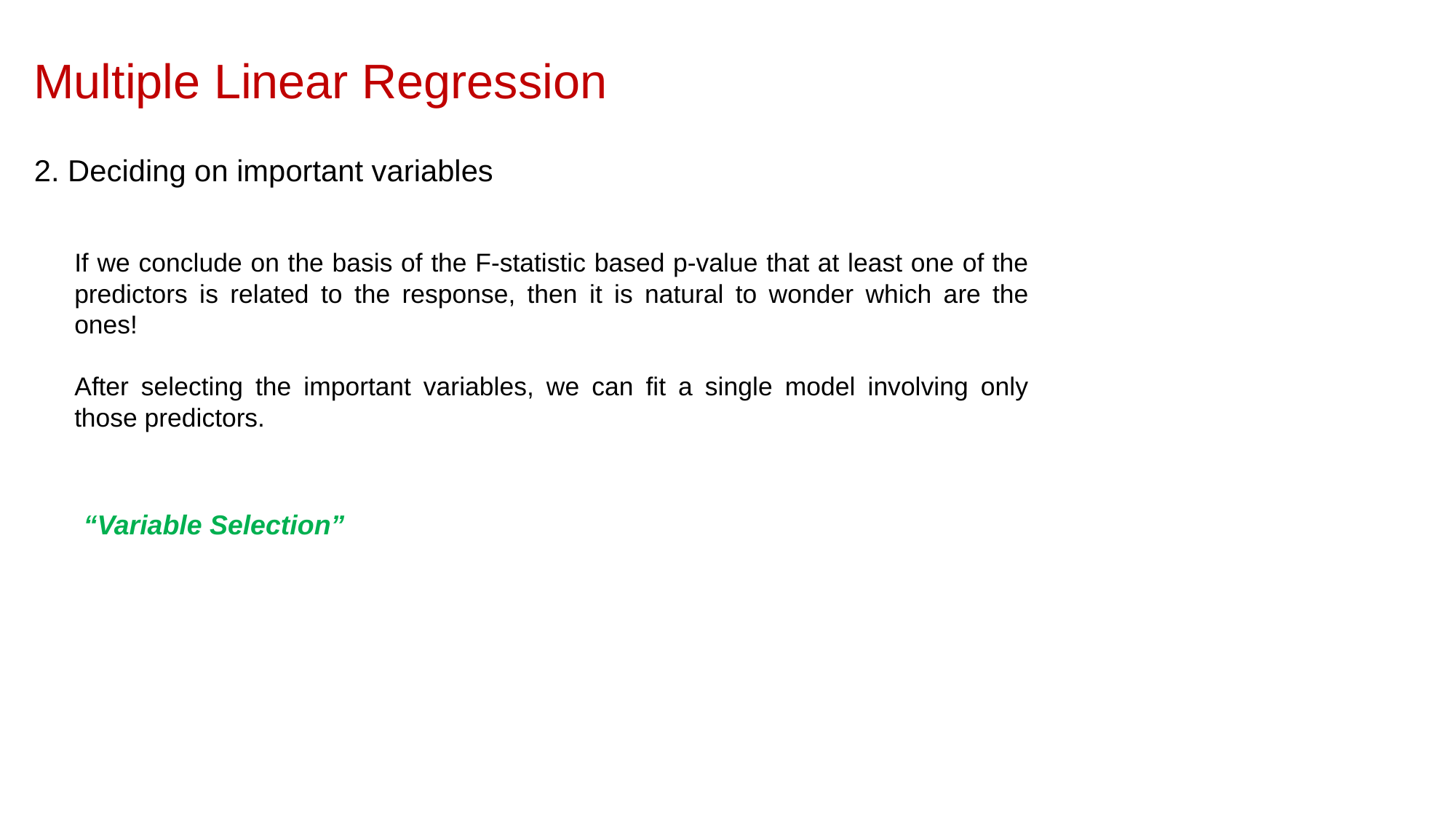

Multiple Linear Regression
2. Deciding on important variables
If we conclude on the basis of the F-statistic based p-value that at least one of the predictors is related to the response, then it is natural to wonder which are the ones!

After selecting the important variables, we can fit a single model involving only those predictors.

“Variable Selection”